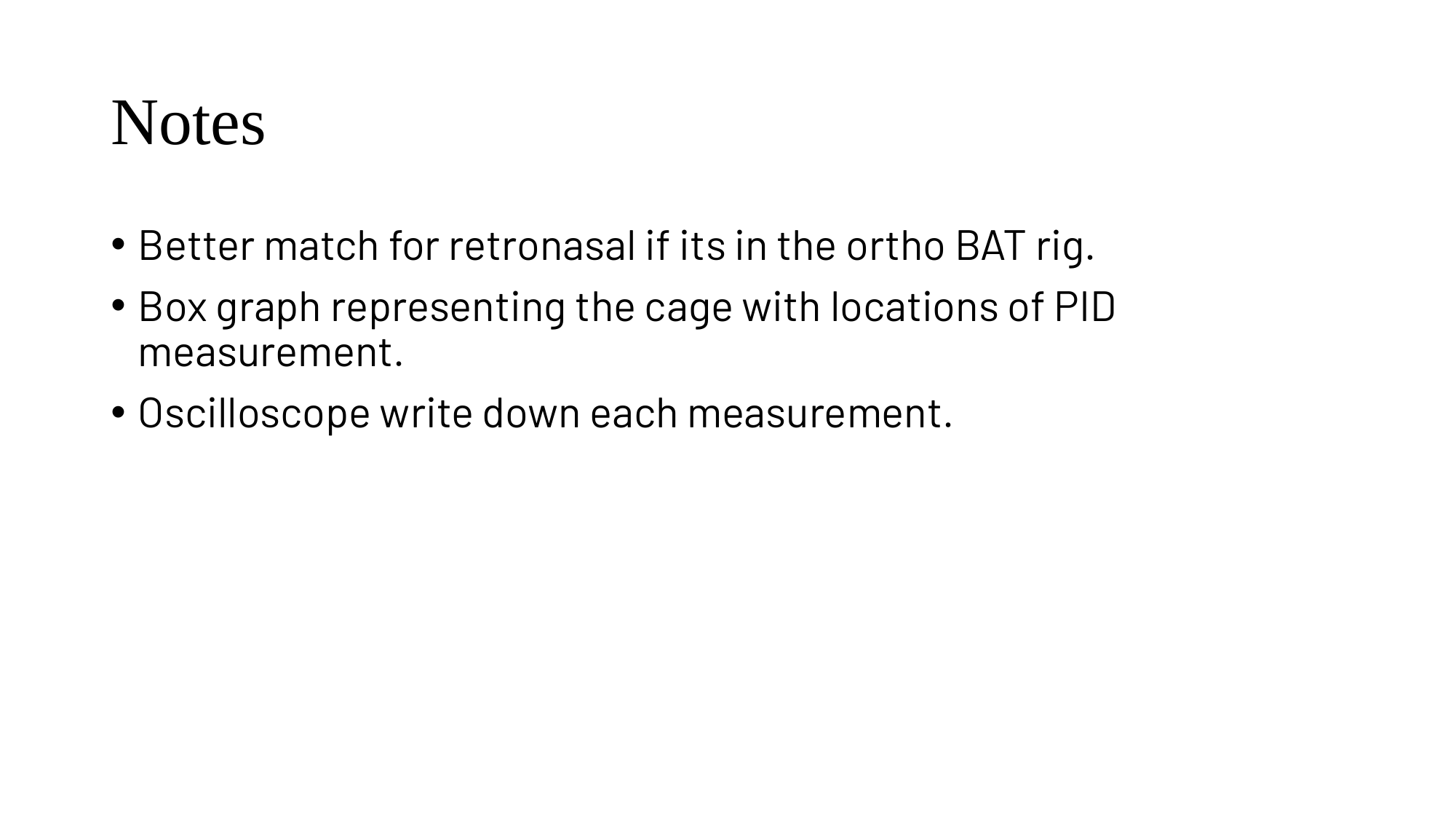

# Notes
Better match for retronasal if its in the ortho BAT rig.
Box graph representing the cage with locations of PID measurement.
Oscilloscope write down each measurement.